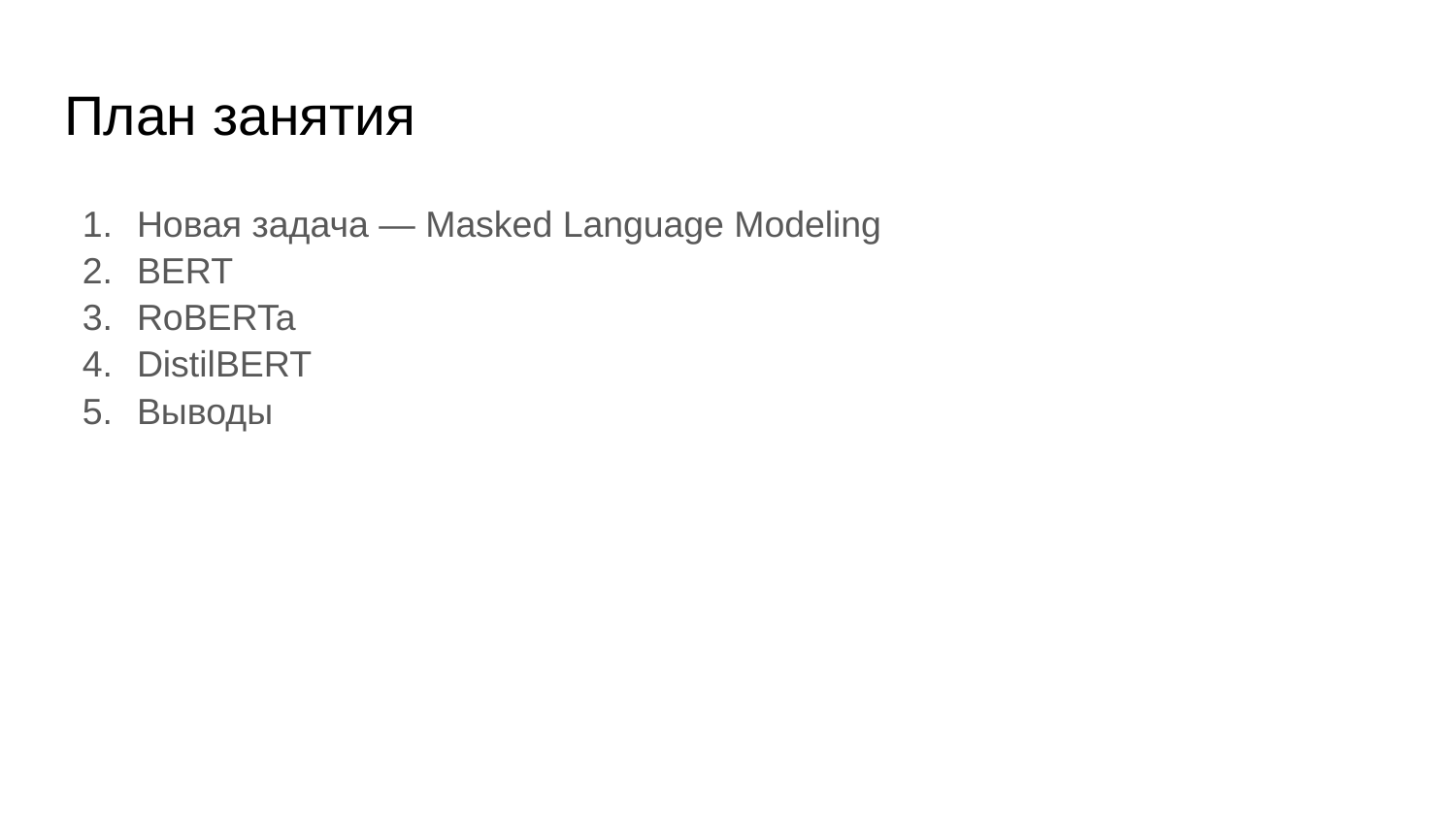

# План занятия
Новая задача — Masked Language Modeling
BERT
RoBERTa
DistilBERT
Выводы